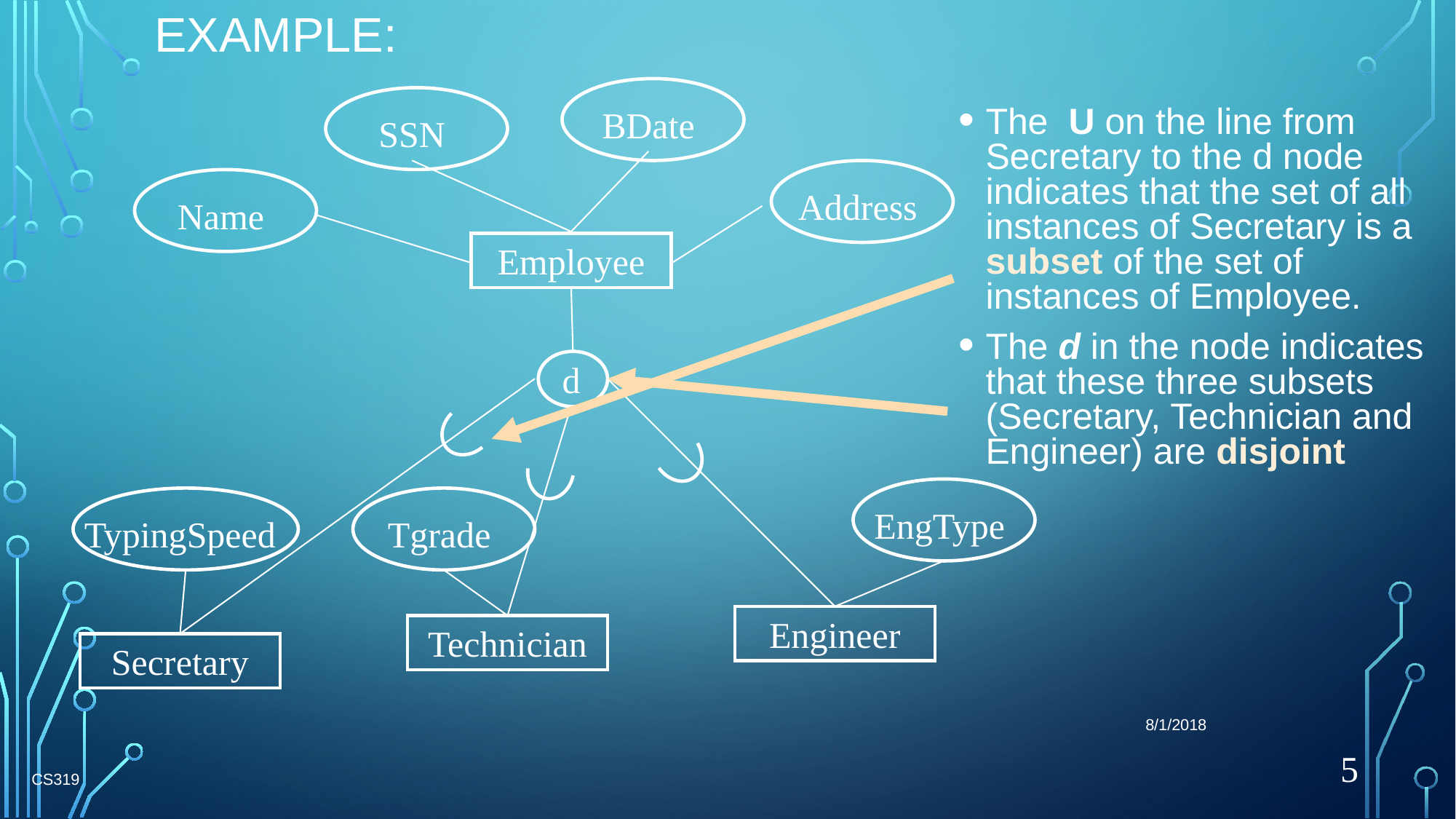

8/1/2018
# Example:

BDate

SSN

Address

Name
Employee

d
The  U on the line from Secretary to the d node indicates that the set of all instances of Secretary is a subset of the set of instances of Employee.
The d in the node indicates that these three subsets (Secretary, Technician and Engineer) are disjoint

EngType

TypingSpeed

Tgrade
Engineer
Technician
Secretary
5
CS319